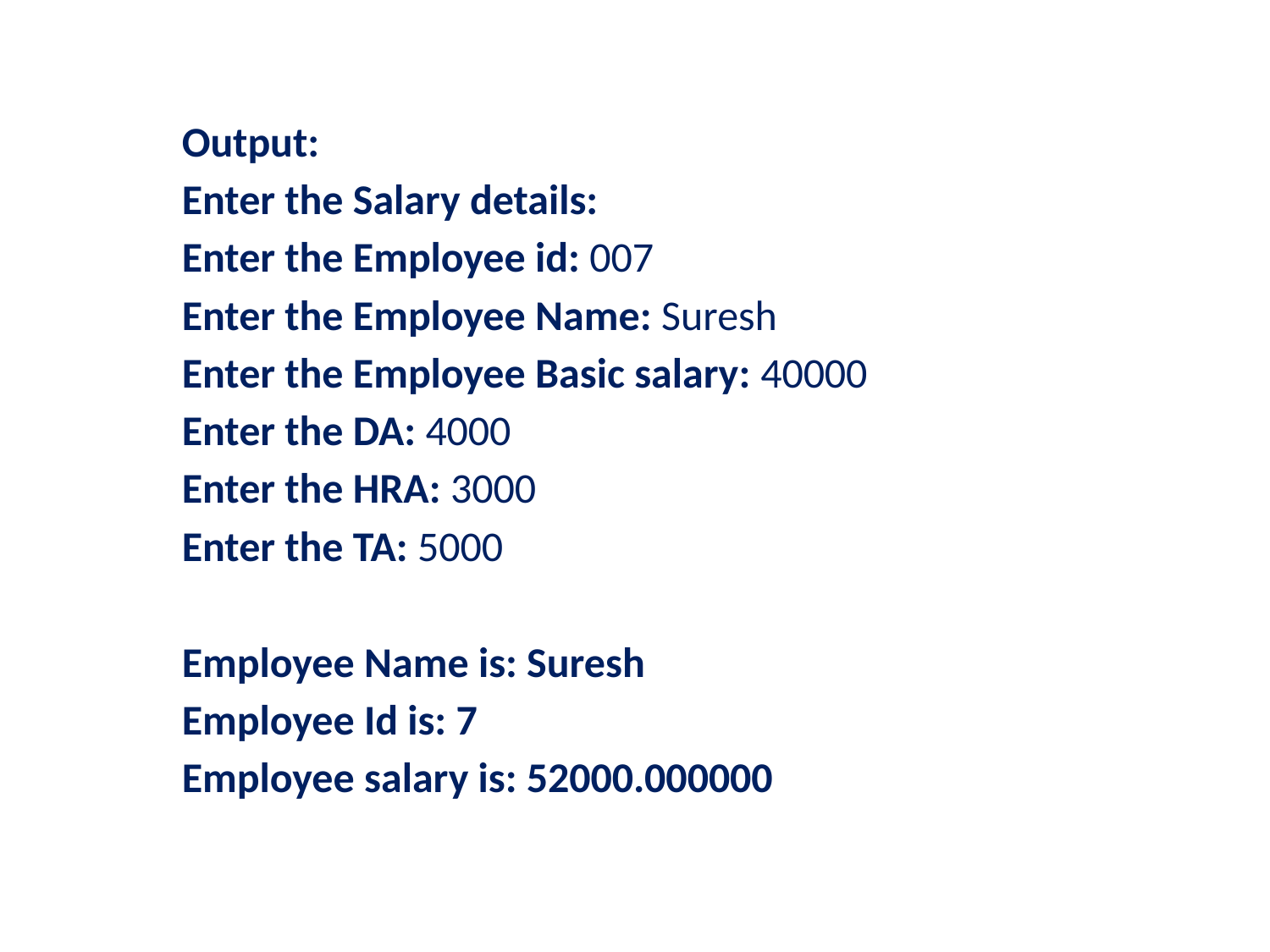

Output:
Enter the Salary details:
Enter the Employee id: 007
Enter the Employee Name: Suresh
Enter the Employee Basic salary: 40000
Enter the DA: 4000
Enter the HRA: 3000
Enter the TA: 5000

Employee Name is: Suresh
Employee Id is: 7
Employee salary is: 52000.000000